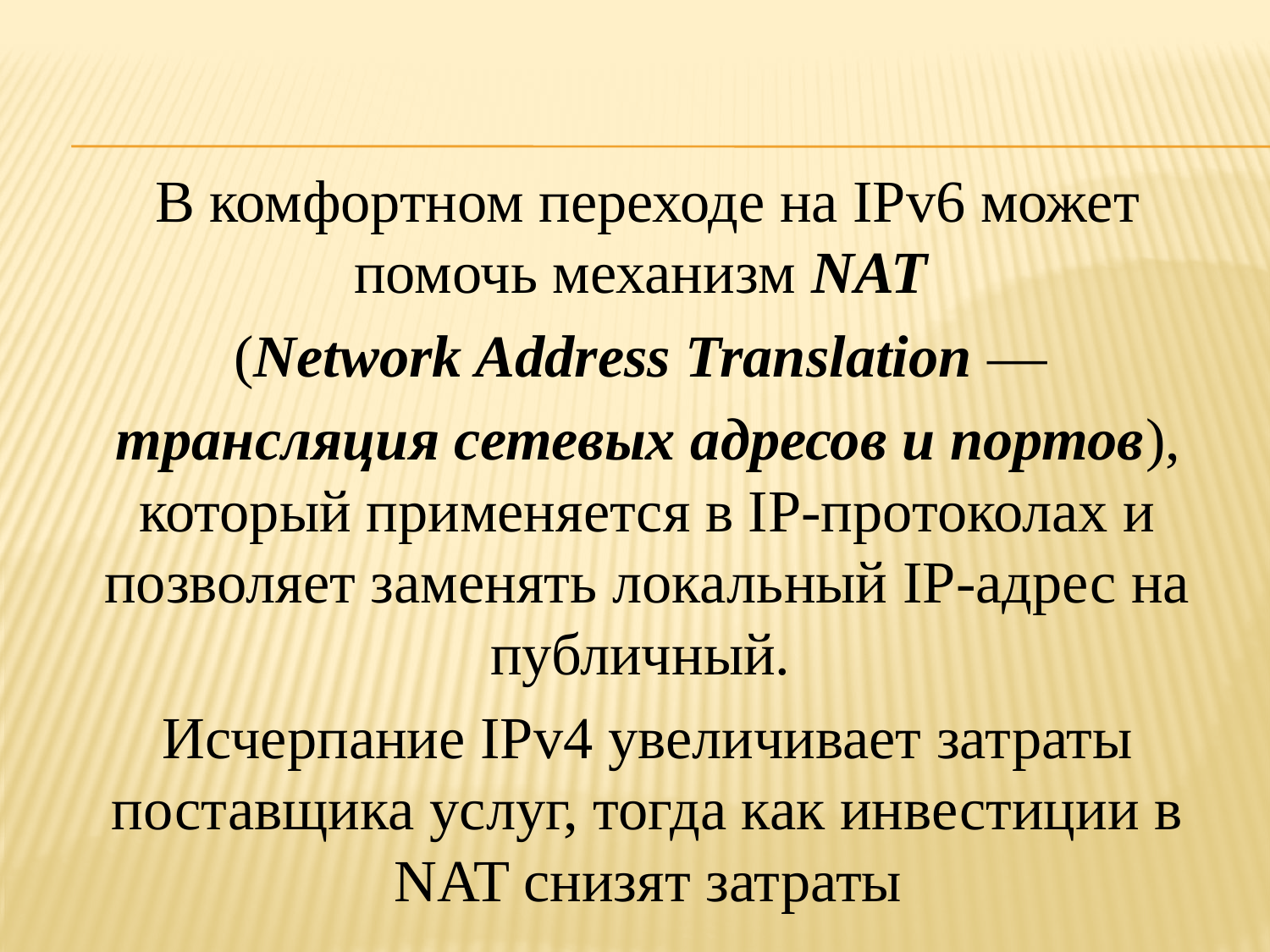

В комфортном переходе на IPv6 может помочь механизм NAT
(Network Address Translation —
трансляция сетевых адресов и портов), который применяется в IP-протоколах и позволяет заменять локальный IP-адрес на публичный.
Исчерпание IPv4 увеличивает затраты поставщика услуг, тогда как инвестиции в NAT снизят затраты